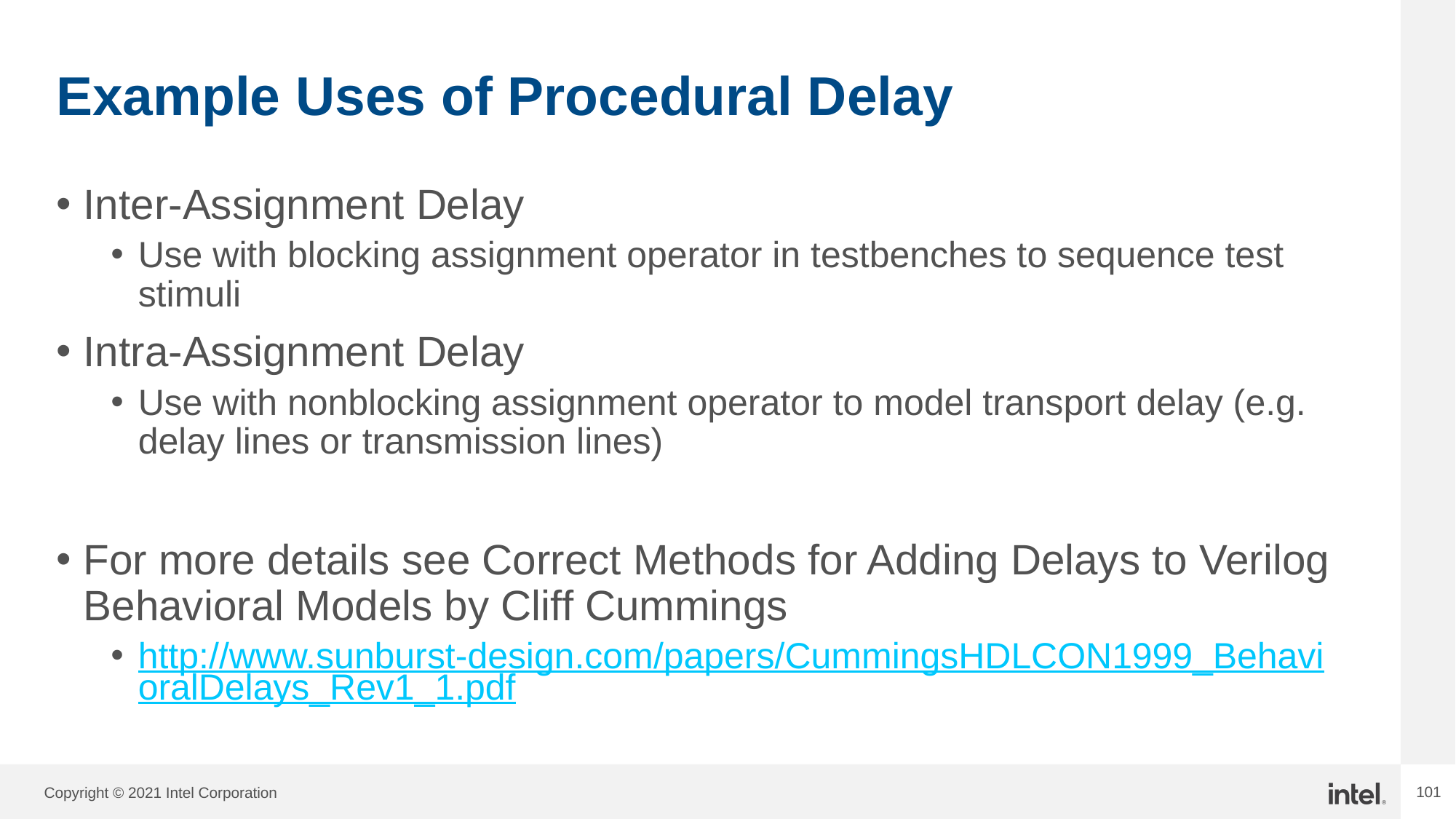

# Example Uses of Procedural Delay
Inter-Assignment Delay
Use with blocking assignment operator in testbenches to sequence test stimuli
Intra-Assignment Delay
Use with nonblocking assignment operator to model transport delay (e.g. delay lines or transmission lines)

For more details see Correct Methods for Adding Delays to Verilog Behavioral Models by Cliff Cummings
http://www.sunburst-design.com/papers/CummingsHDLCON1999_BehavioralDelays_Rev1_1.pdf